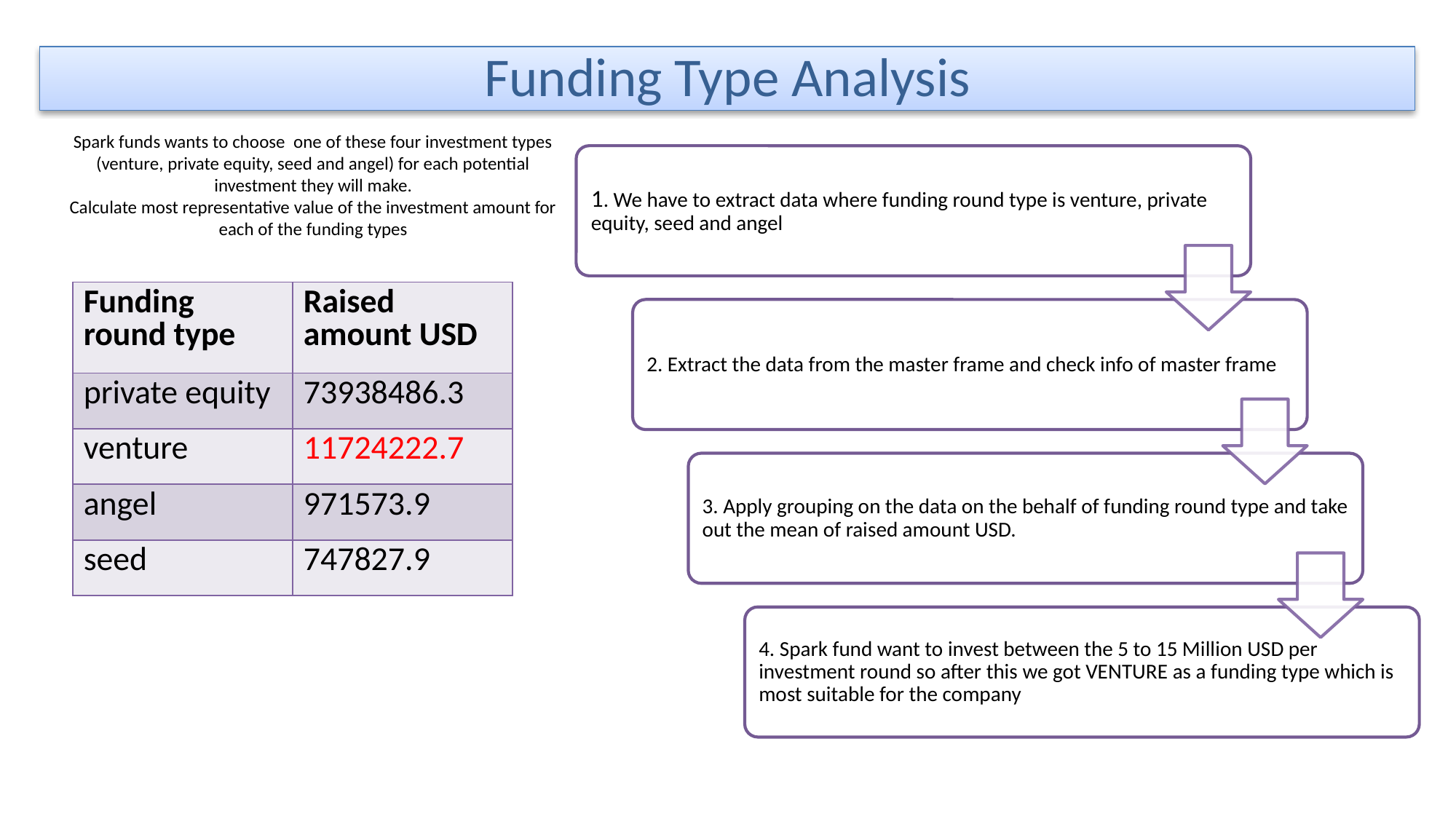

Funding Type Analysis
Spark funds wants to choose  one of these four investment types (venture, private equity, seed and angel) for each potential investment they will make.
Calculate most representative value of the investment amount for each of the funding types
1. We have to extract data where funding round type is venture, private equity, seed and angel
2. Extract the data from the master frame and check info of master frame
3. Apply grouping on the data on the behalf of funding round type and take out the mean of raised amount USD.
4. Spark fund want to invest between the 5 to 15 Million USD per investment round so after this we got VENTURE as a funding type which is most suitable for the company

| Funding round type | Raised amount USD |
| --- | --- |
| private equity | 73938486.3 |
| venture | 11724222.7 |
| angel | 971573.9 |
| seed | 747827.9 |